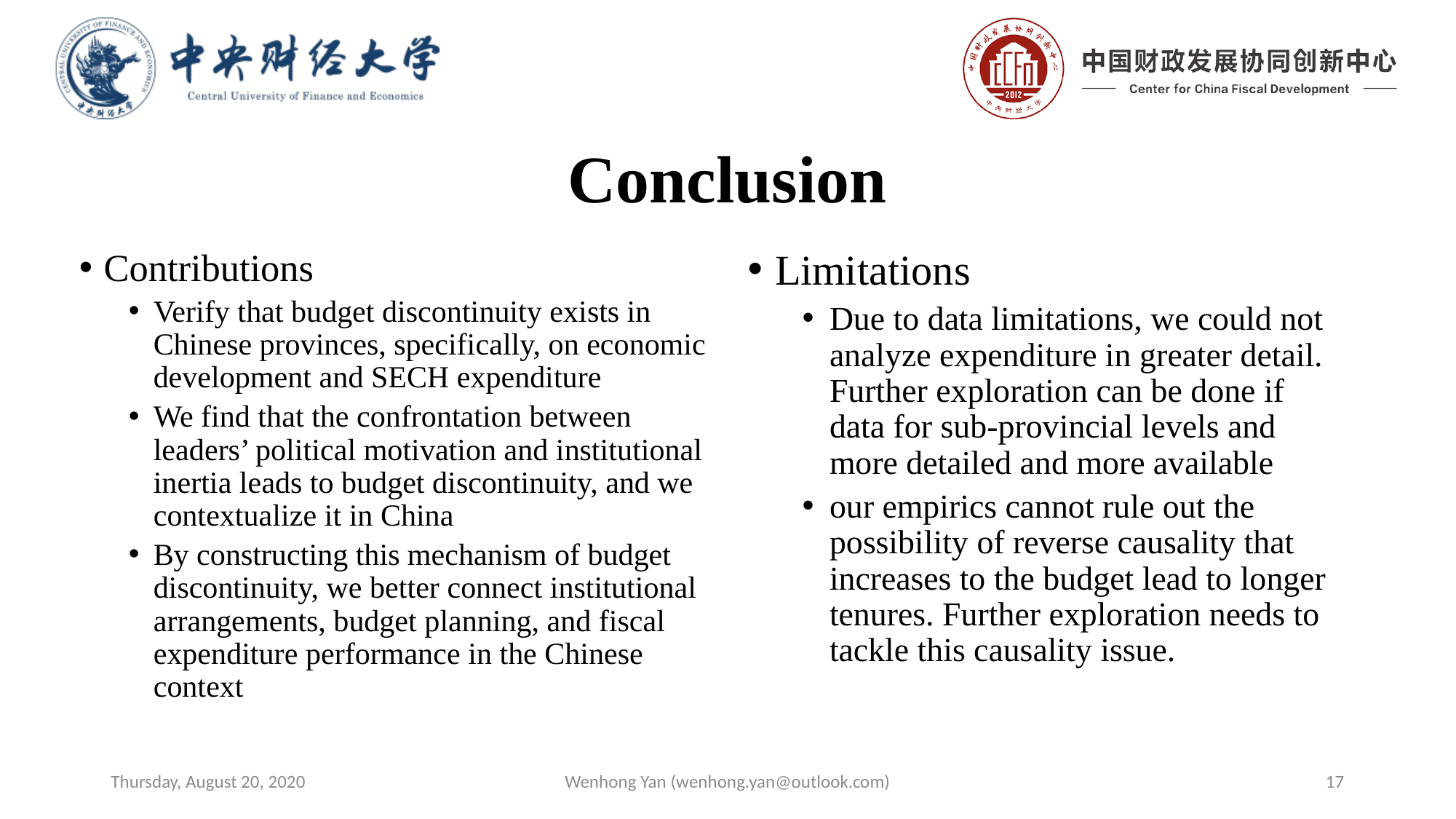

# Conclusion
Contributions
Verify that budget discontinuity exists in Chinese provinces, specifically, on economic development and SECH expenditure
We find that the confrontation between leaders’ political motivation and institutional inertia leads to budget discontinuity, and we contextualize it in China
By constructing this mechanism of budget discontinuity, we better connect institutional arrangements, budget planning, and fiscal expenditure performance in the Chinese context
Limitations
Due to data limitations, we could not analyze expenditure in greater detail. Further exploration can be done if data for sub-provincial levels and more detailed and more available
our empirics cannot rule out the possibility of reverse causality that increases to the budget lead to longer tenures. Further exploration needs to tackle this causality issue.

Thursday, August 20, 2020
Wenhong Yan (wenhong.yan@outlook.com)
17